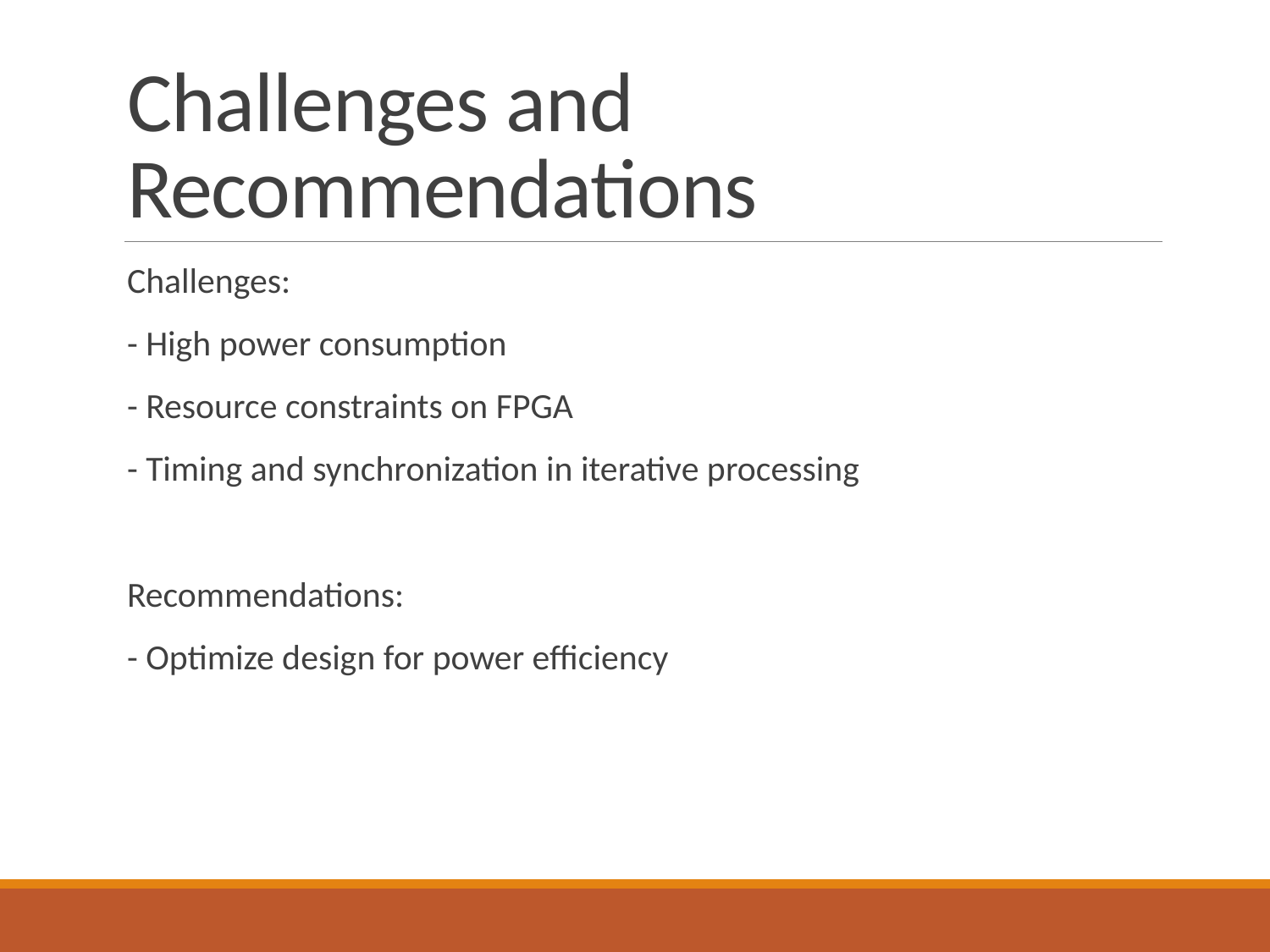

# Challenges and Recommendations
Challenges:
- High power consumption
- Resource constraints on FPGA
- Timing and synchronization in iterative processing

Recommendations:
- Optimize design for power efficiency